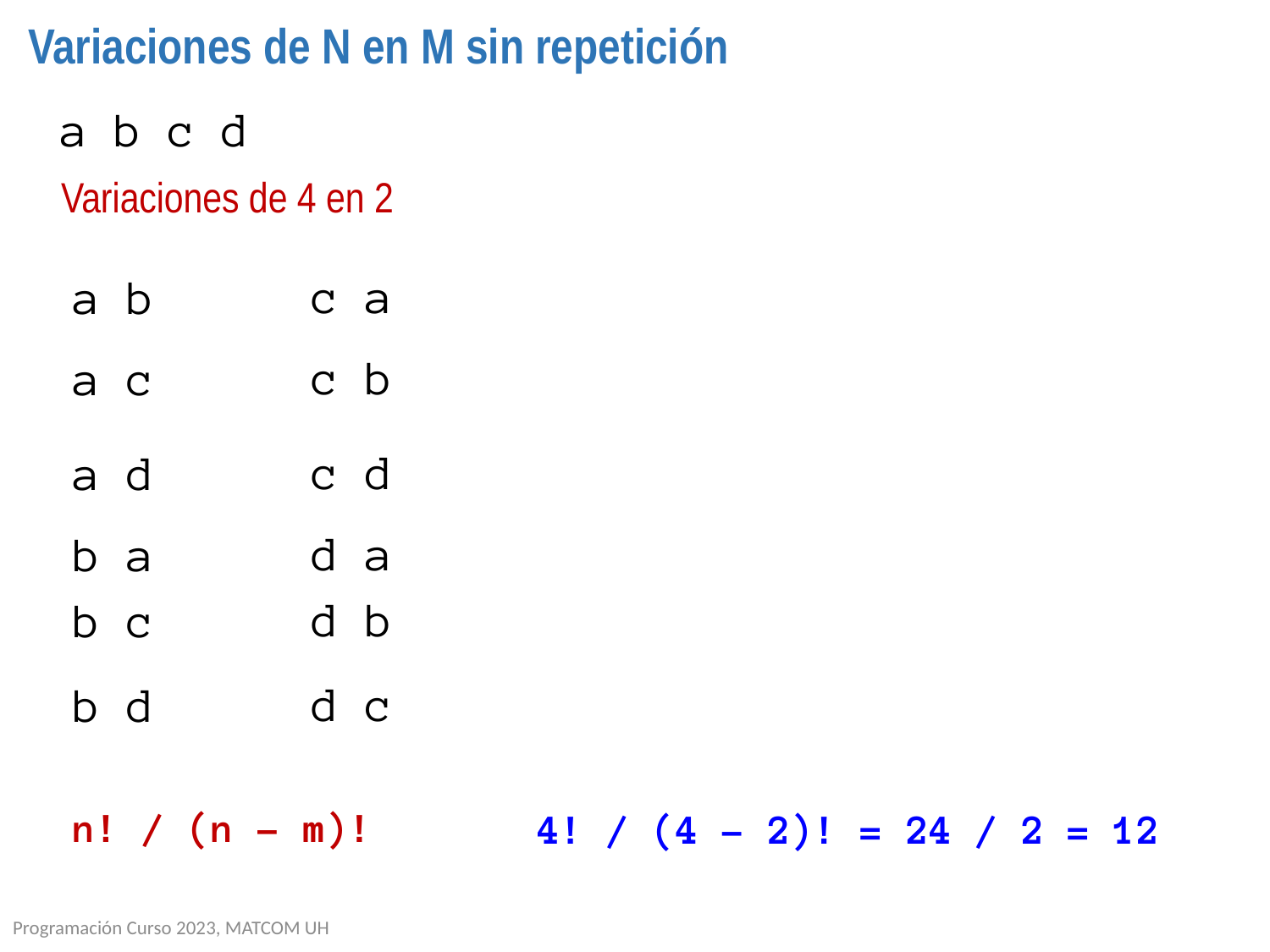

# Variaciones de N en M sin repetición
a b c d
Variaciones de 4 en 2
c a
a b
c b
a c
c d
a d
d a
b a
d b
b c
d c
b d
n! / (n – m)!
4! / (4 – 2)! = 24 / 2 = 12
Programación Curso 2023, MATCOM UH
11